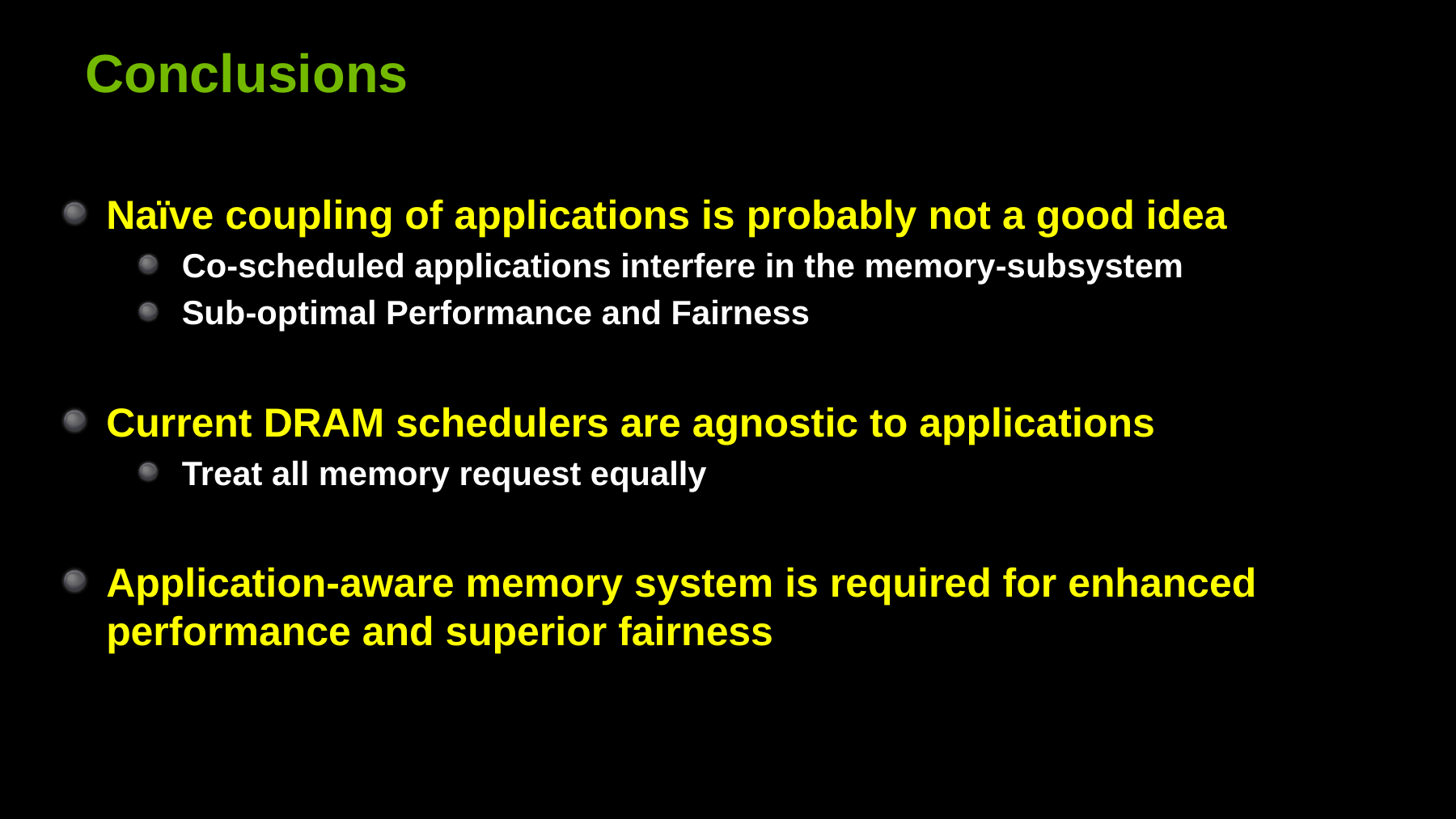

# Conclusions

Naïve coupling of applications is probably not a good idea
Co-scheduled applications interfere in the memory-subsystem
Sub-optimal Performance and Fairness

Current DRAM schedulers are agnostic to applications
Treat all memory request equally

Application-aware memory system is required for enhanced performance and superior fairness

29